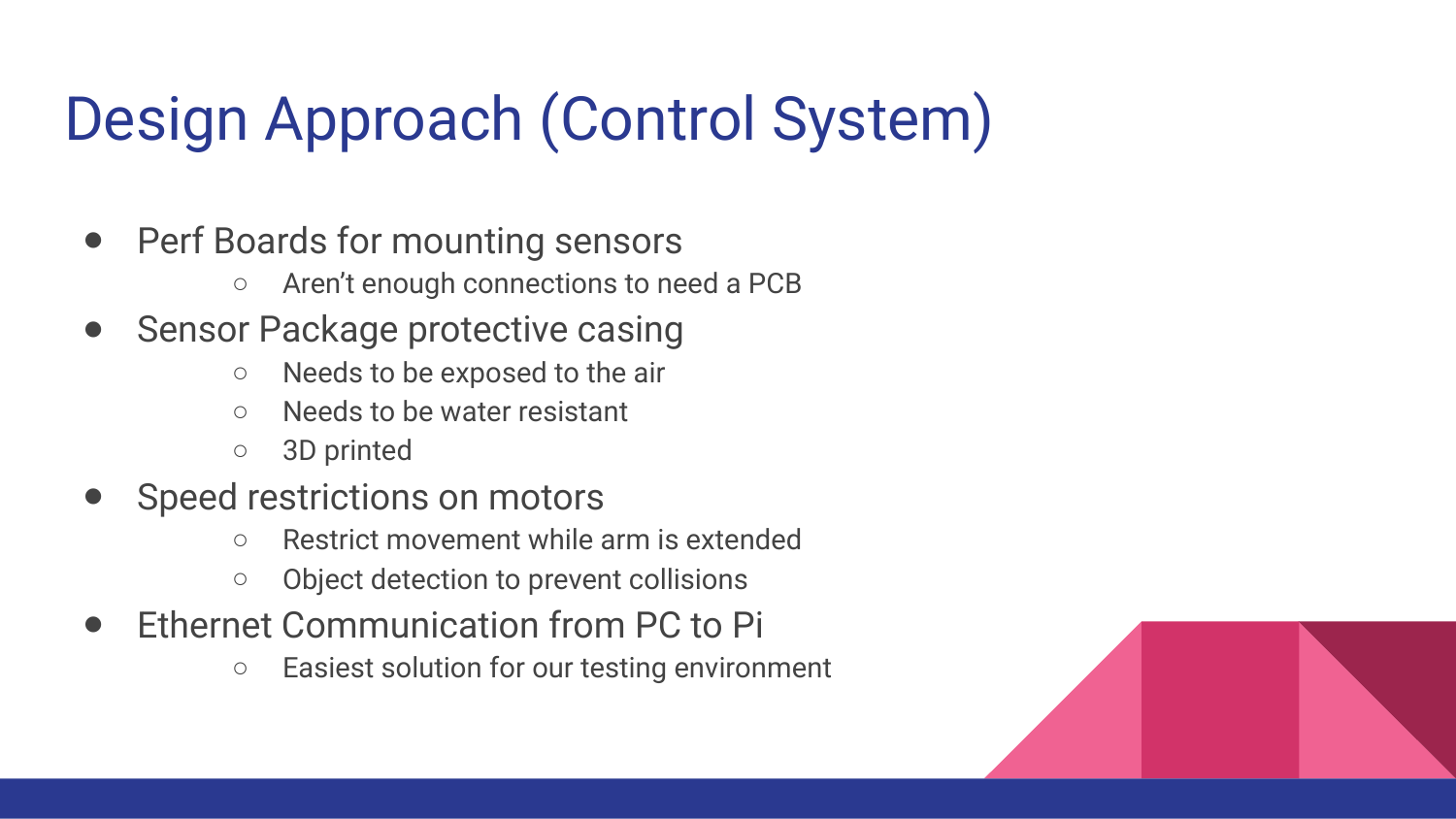

# Design Approach (Control System)
Perf Boards for mounting sensors
Aren’t enough connections to need a PCB
Sensor Package protective casing
Needs to be exposed to the air
Needs to be water resistant
3D printed
Speed restrictions on motors
Restrict movement while arm is extended
Object detection to prevent collisions
Ethernet Communication from PC to Pi
Easiest solution for our testing environment